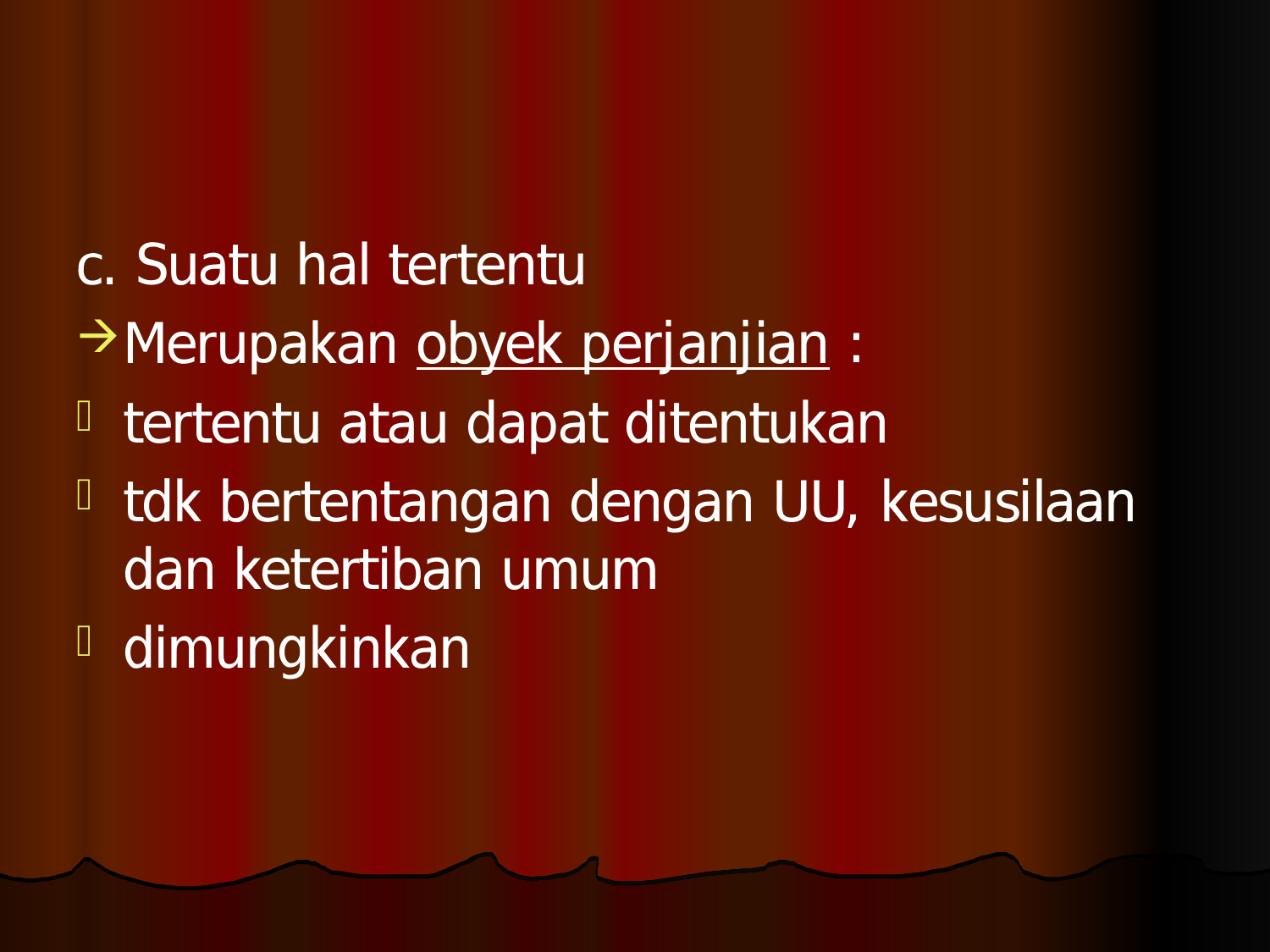

#
c. Suatu hal tertentu
Merupakan obyek perjanjian :
tertentu atau dapat ditentukan
tdk bertentangan dengan UU, kesusilaan dan ketertiban umum
dimungkinkan